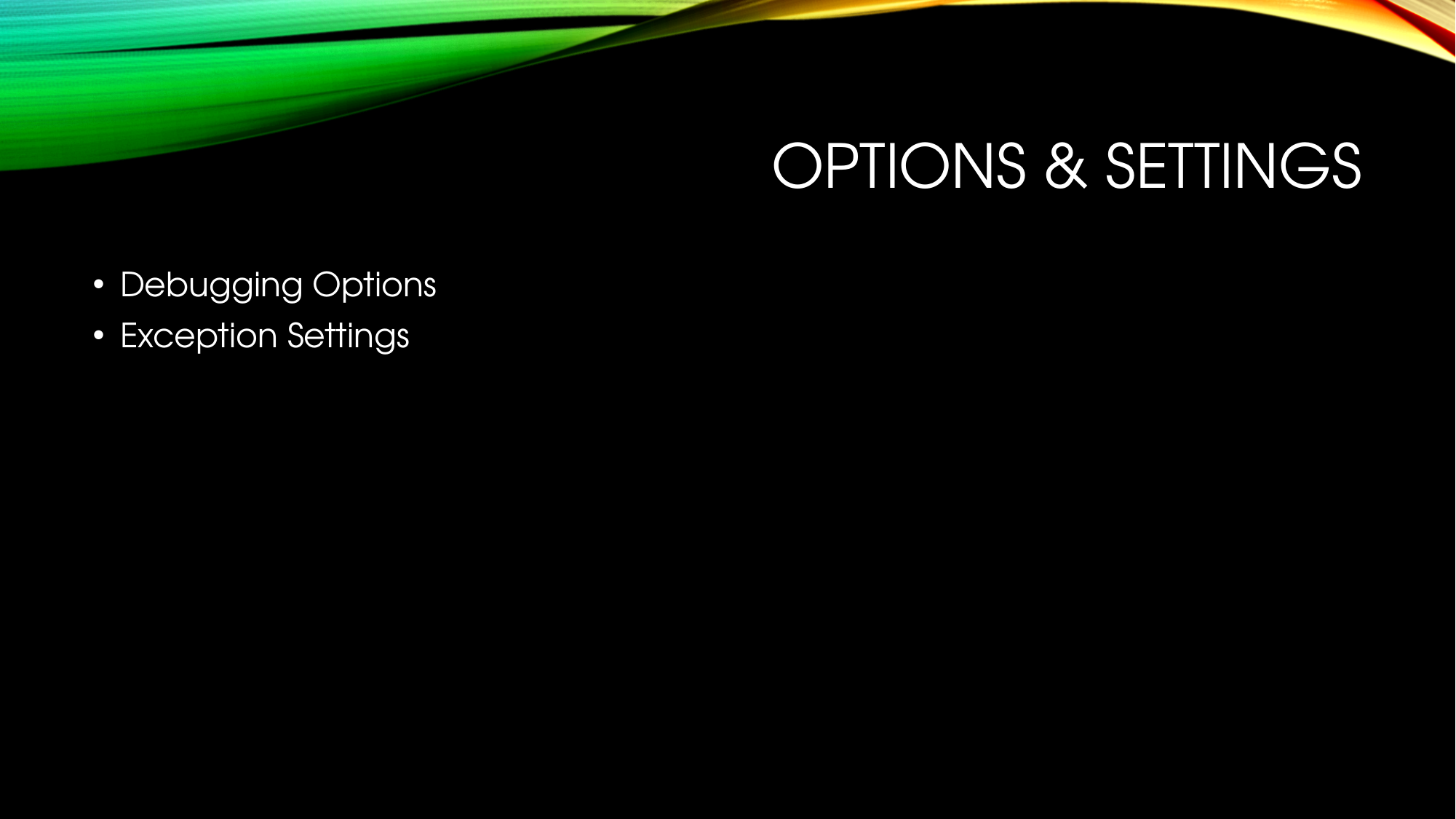

# Options & Settings
Debugging Options
Exception Settings